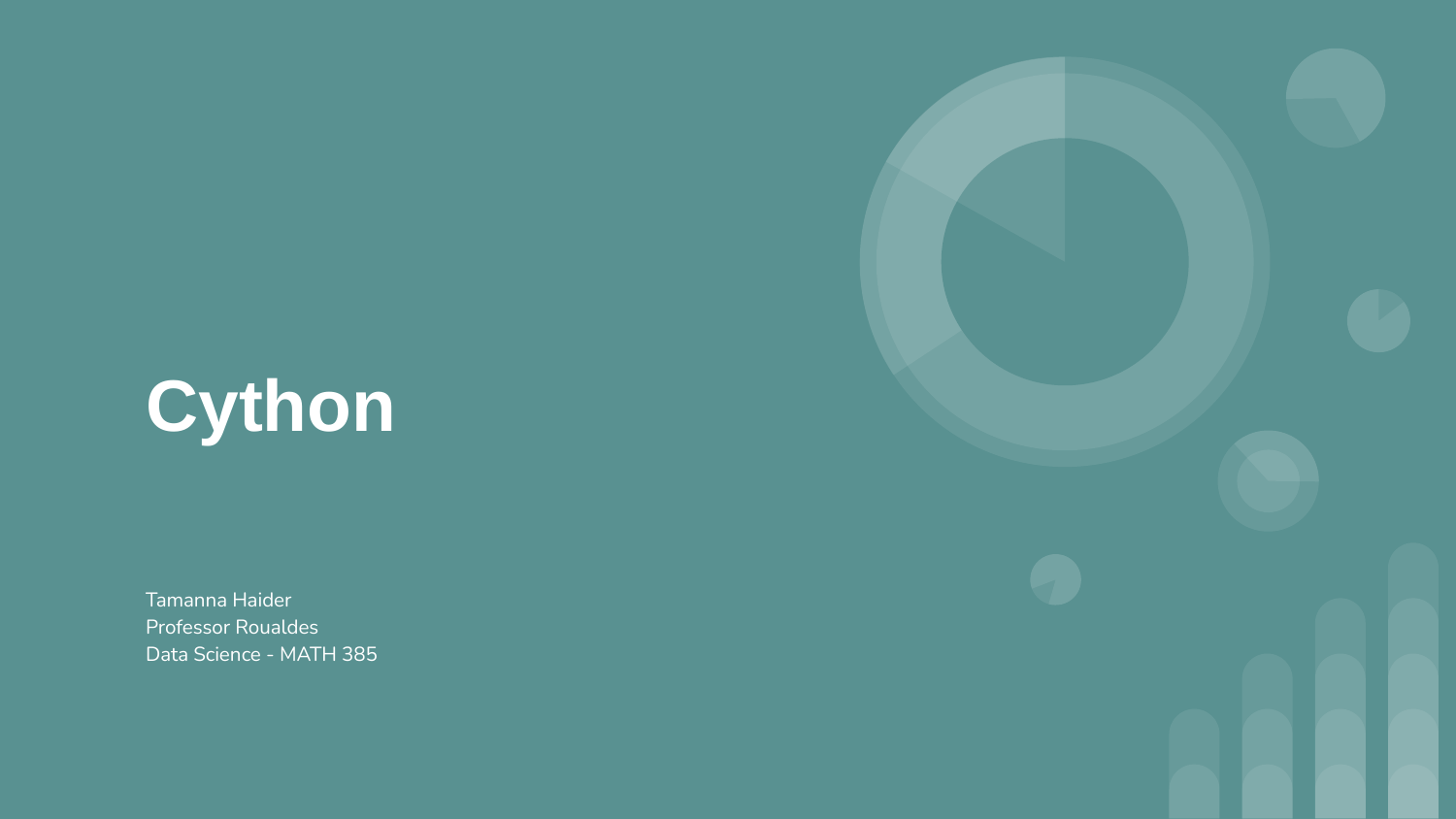

# Cython
Tamanna Haider
Professor Roualdes
Data Science - MATH 385